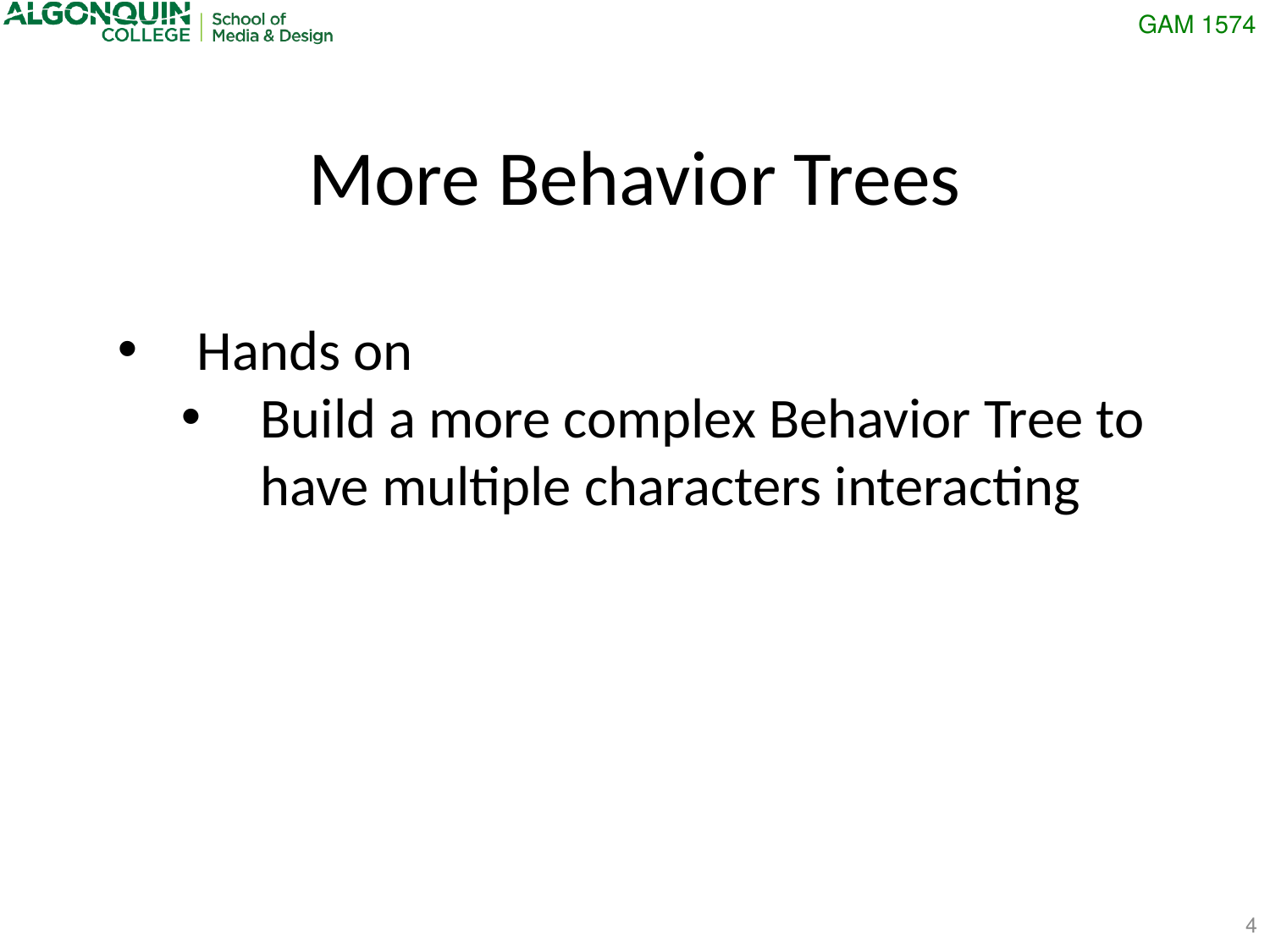

More Behavior Trees

Hands on
Build a more complex Behavior Tree to have multiple characters interacting
4